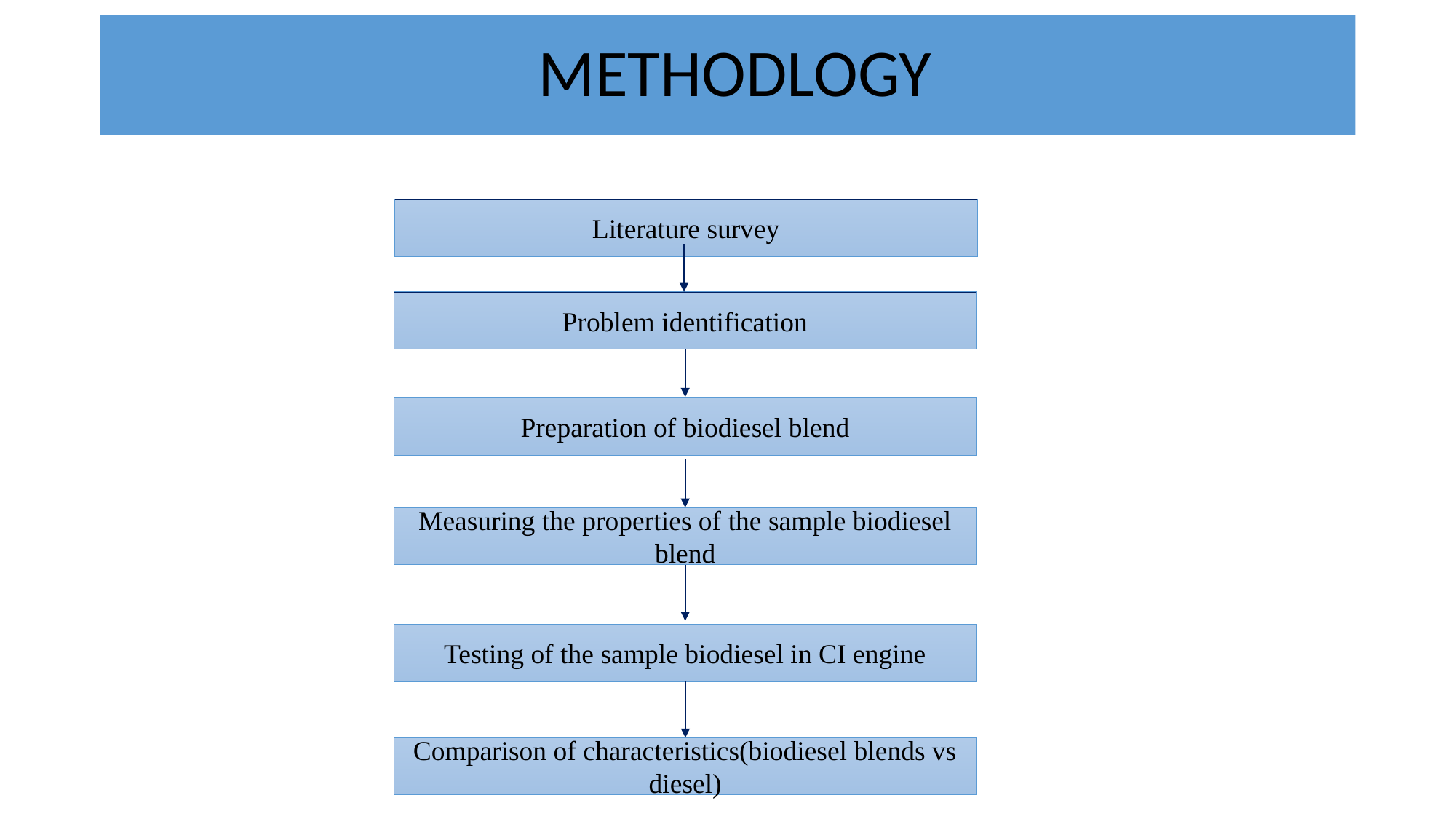

# METHODLOGY
Literature survey

Problem identification
Preparation of biodiesel blend
Measuring the properties of the sample biodiesel blend

Testing of the sample biodiesel in CI engine
Comparison of characteristics(biodiesel blends vs diesel)